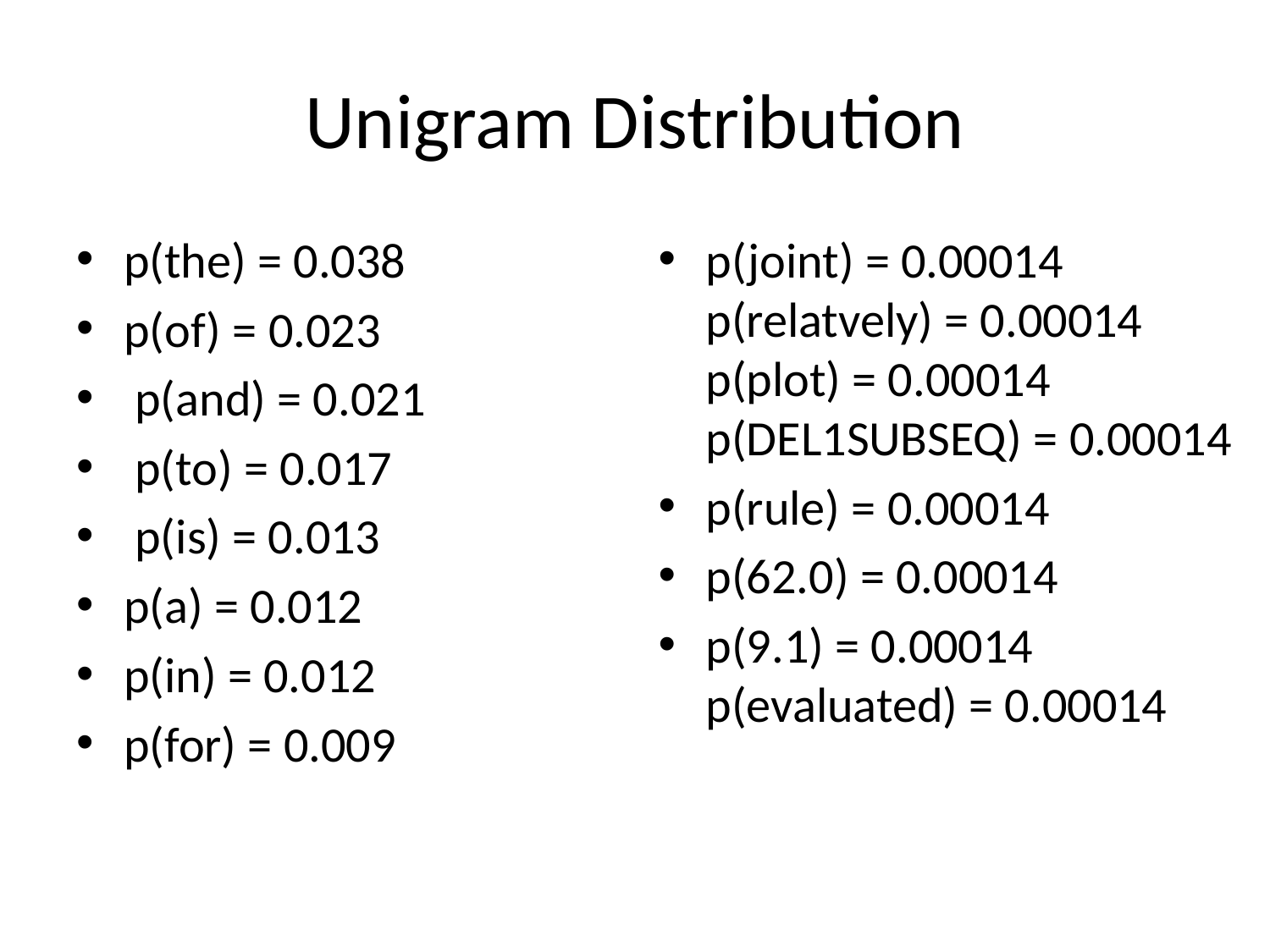

# Unigram Distribution
p(the) = 0.038
p(of) = 0.023
 p(and) = 0.021
 p(to) = 0.017
 p(is) = 0.013
p(a) = 0.012
p(in) = 0.012
p(for) = 0.009
p(joint) = 0.00014 p(relatvely) = 0.00014 p(plot) = 0.00014 p(DEL1SUBSEQ) = 0.00014
p(rule) = 0.00014
p(62.0) = 0.00014
p(9.1) = 0.00014 p(evaluated) = 0.00014